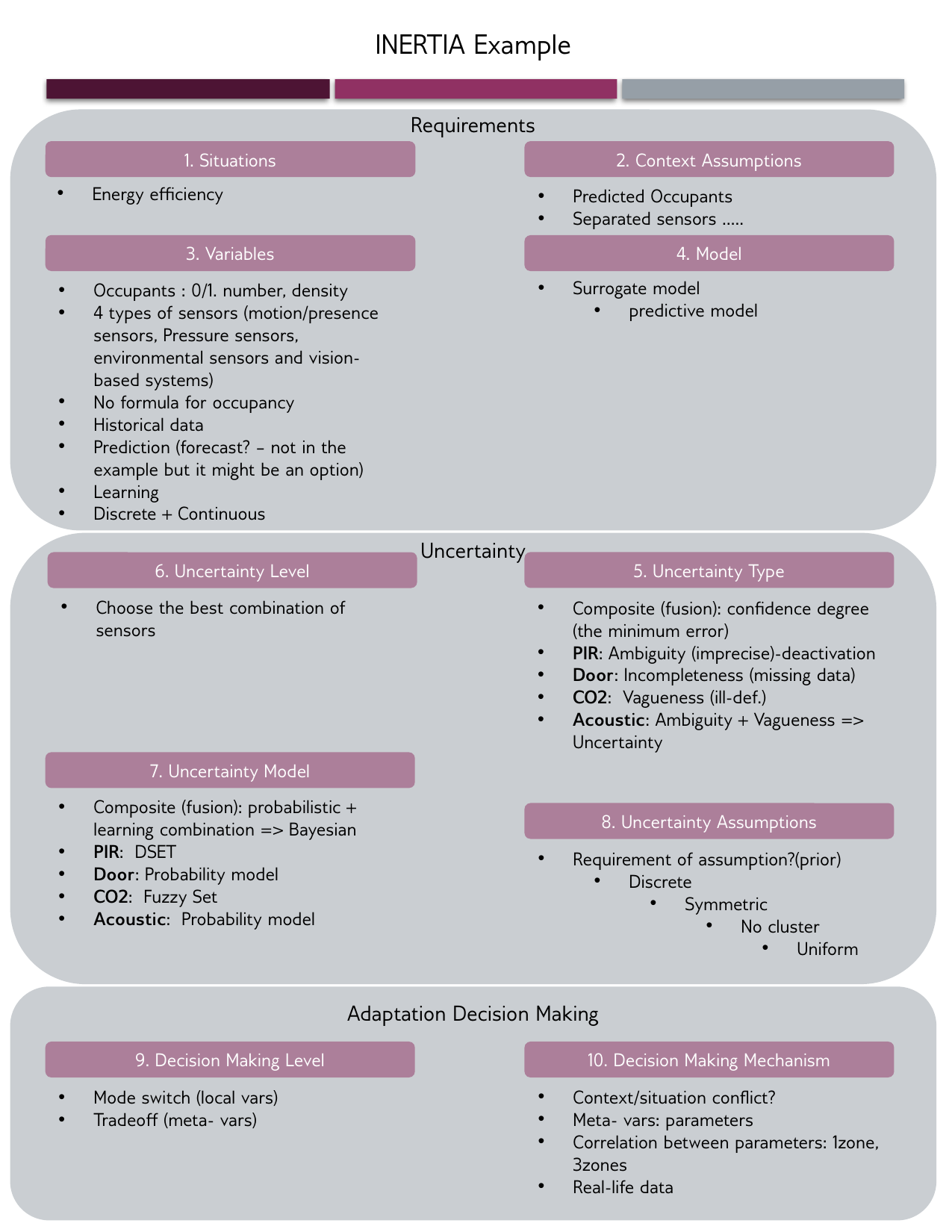

INERTIA Example
Requirements

1. Situations
2. Context Assumptions
Energy efficiency
Predicted Occupants
Separated sensors …..
3. Variables
4. Model
Surrogate model
predictive model
Occupants : 0/1. number, density
4 types of sensors (motion/presence sensors, Pressure sensors, environmental sensors and vision-based systems)
No formula for occupancy
Historical data
Prediction (forecast? – not in the example but it might be an option)
Learning
Discrete + Continuous
Uncertainty

5. Uncertainty Type
6. Uncertainty Level
Choose the best combination of sensors
Composite (fusion): confidence degree (the minimum error)
PIR: Ambiguity (imprecise)-deactivation
Door: Incompleteness (missing data)
CO2:  Vagueness (ill-def.)
Acoustic: Ambiguity + Vagueness => Uncertainty
7. Uncertainty Model
Composite (fusion): probabilistic + learning combination => Bayesian
PIR:  DSET
Door: Probability model
CO2:  Fuzzy Set
Acoustic:  Probability model
8. Uncertainty Assumptions
Requirement of assumption?(prior)
Discrete
Symmetric
No cluster
Uniform
Adaptation Decision Making

9. Decision Making Level
10. Decision Making Mechanism
Context/situation conflict?
Meta- vars: parameters
Correlation between parameters: 1zone, 3zones
Real-life data
Mode switch (local vars)
Tradeoff (meta- vars)